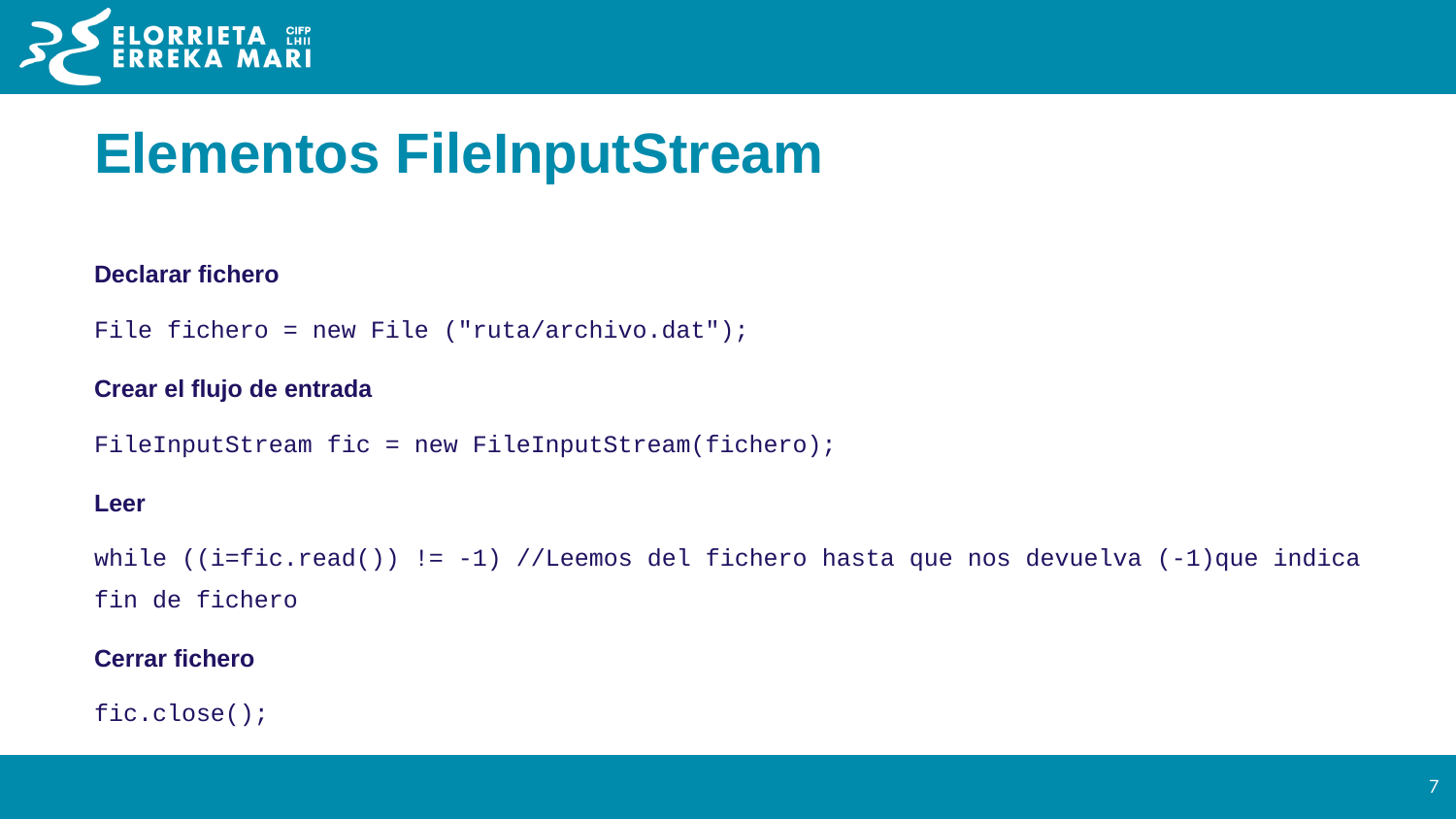

# Elementos FileInputStream
Declarar fichero
File fichero = new File ("ruta/archivo.dat");
Crear el flujo de entrada
FileInputStream fic = new FileInputStream(fichero);
Leer
while ((i=fic.read()) != -1) //Leemos del fichero hasta que nos devuelva (-1)que indica fin de fichero
Cerrar fichero
fic.close();
7